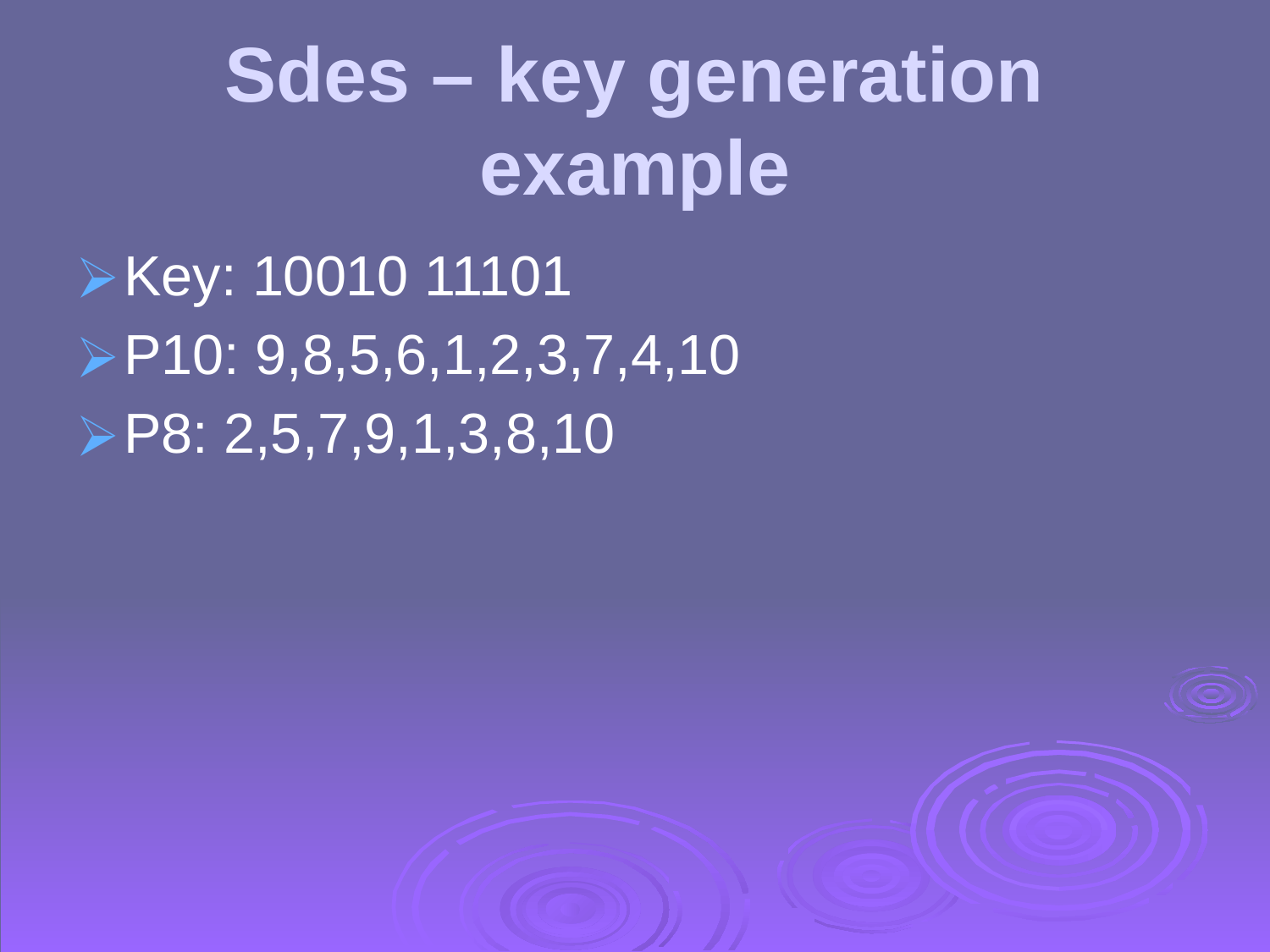

# Sdes – key generation example
Key: 10010 11101
P10: 9,8,5,6,1,2,3,7,4,10
P8: 2,5,7,9,1,3,8,10